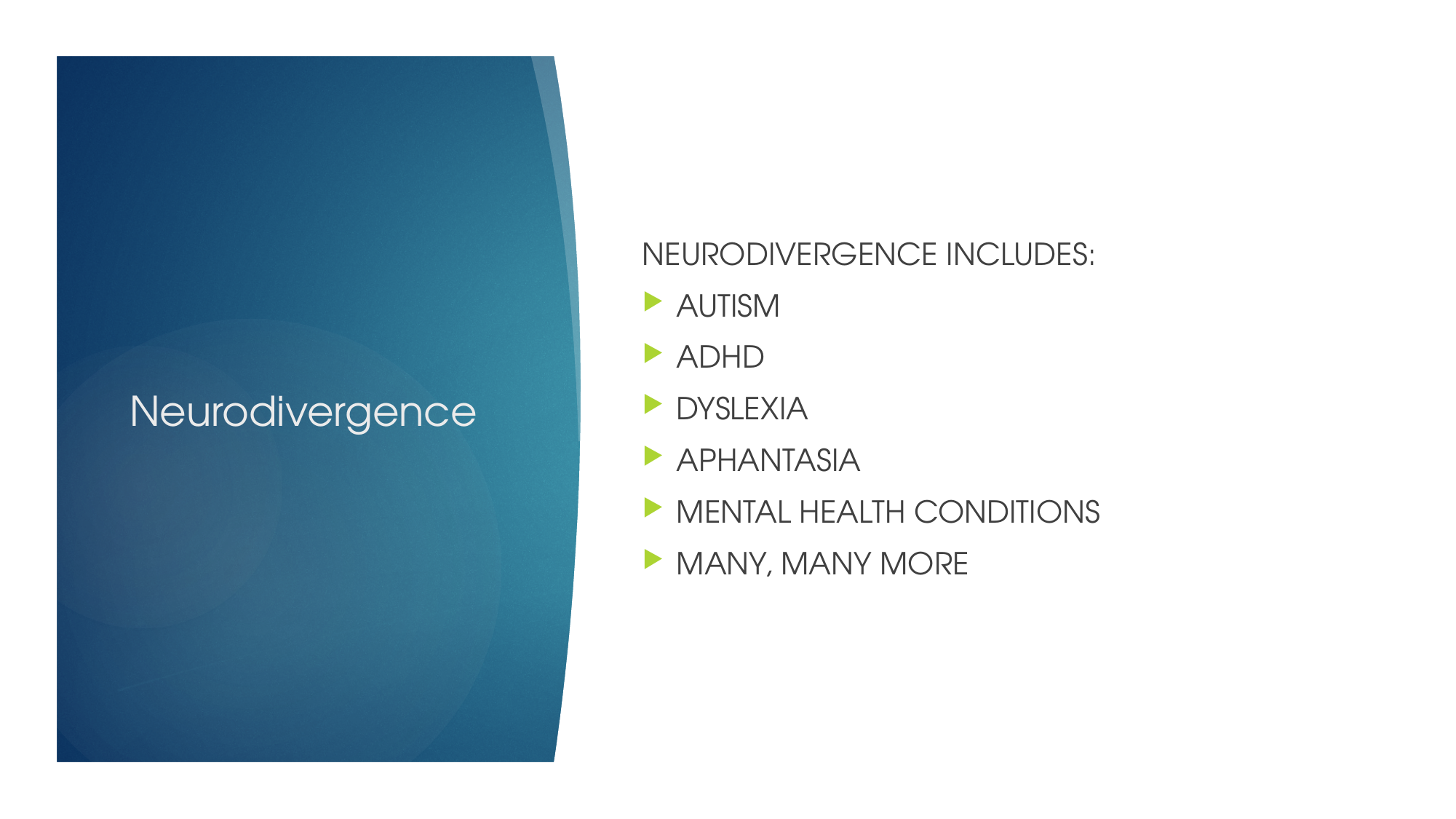

Neurodivergence Includes:
Autism
ADHD
Dyslexia
Aphantasia
Mental health conditions
Many, many more
# Neurodivergence